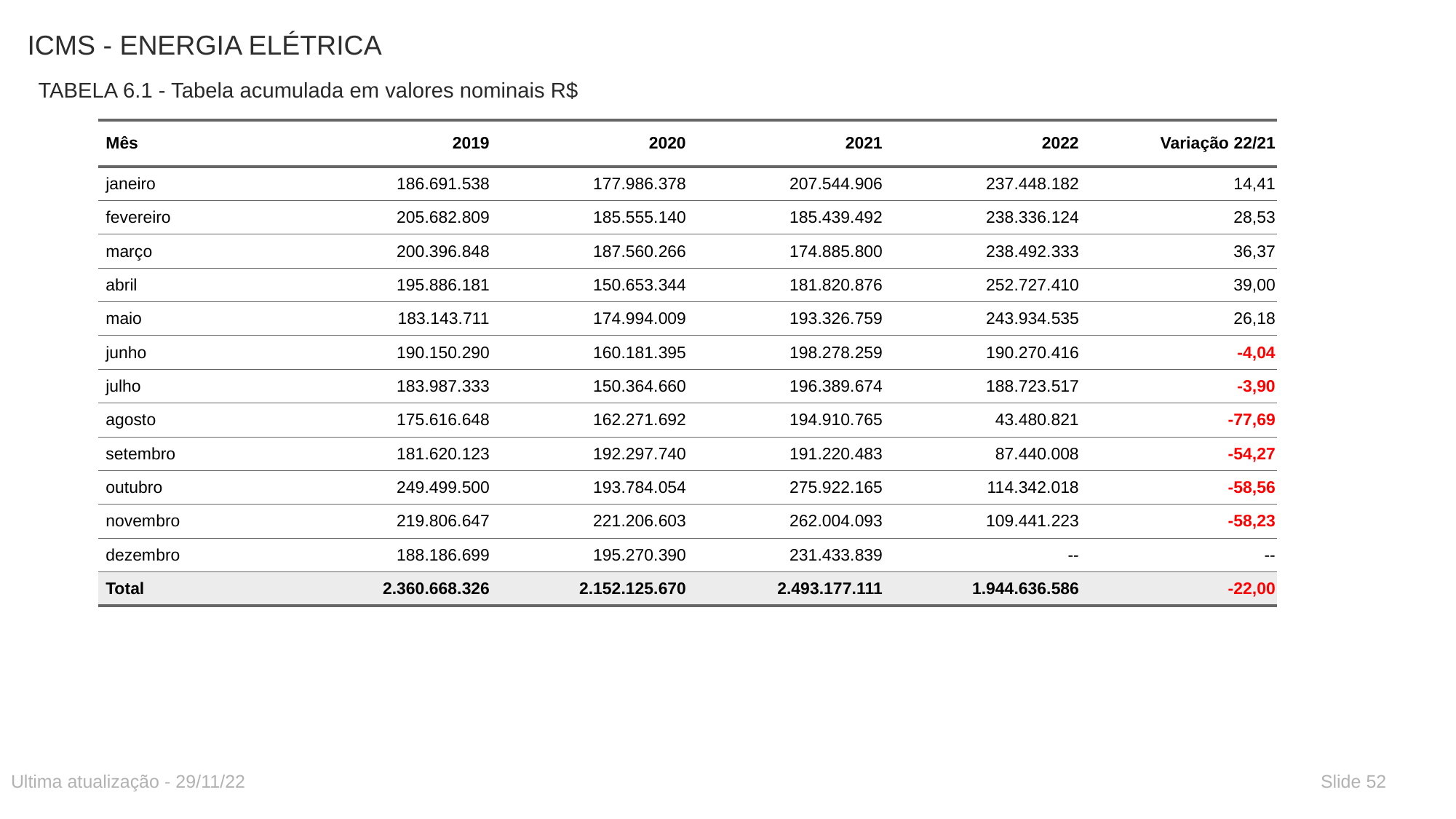

# ICMS - ENERGIA ELÉTRICA
TABELA 6.1 - Tabela acumulada em valores nominais R$
| Mês | 2019 | 2020 | 2021 | 2022 | Variação 22/21 |
| --- | --- | --- | --- | --- | --- |
| janeiro | 186.691.538 | 177.986.378 | 207.544.906 | 237.448.182 | 14,41 |
| fevereiro | 205.682.809 | 185.555.140 | 185.439.492 | 238.336.124 | 28,53 |
| março | 200.396.848 | 187.560.266 | 174.885.800 | 238.492.333 | 36,37 |
| abril | 195.886.181 | 150.653.344 | 181.820.876 | 252.727.410 | 39,00 |
| maio | 183.143.711 | 174.994.009 | 193.326.759 | 243.934.535 | 26,18 |
| junho | 190.150.290 | 160.181.395 | 198.278.259 | 190.270.416 | -4,04 |
| julho | 183.987.333 | 150.364.660 | 196.389.674 | 188.723.517 | -3,90 |
| agosto | 175.616.648 | 162.271.692 | 194.910.765 | 43.480.821 | -77,69 |
| setembro | 181.620.123 | 192.297.740 | 191.220.483 | 87.440.008 | -54,27 |
| outubro | 249.499.500 | 193.784.054 | 275.922.165 | 114.342.018 | -58,56 |
| novembro | 219.806.647 | 221.206.603 | 262.004.093 | 109.441.223 | -58,23 |
| dezembro | 188.186.699 | 195.270.390 | 231.433.839 | -- | -- |
| Total | 2.360.668.326 | 2.152.125.670 | 2.493.177.111 | 1.944.636.586 | -22,00 |
Ultima atualização - 29/11/22
Slide 52